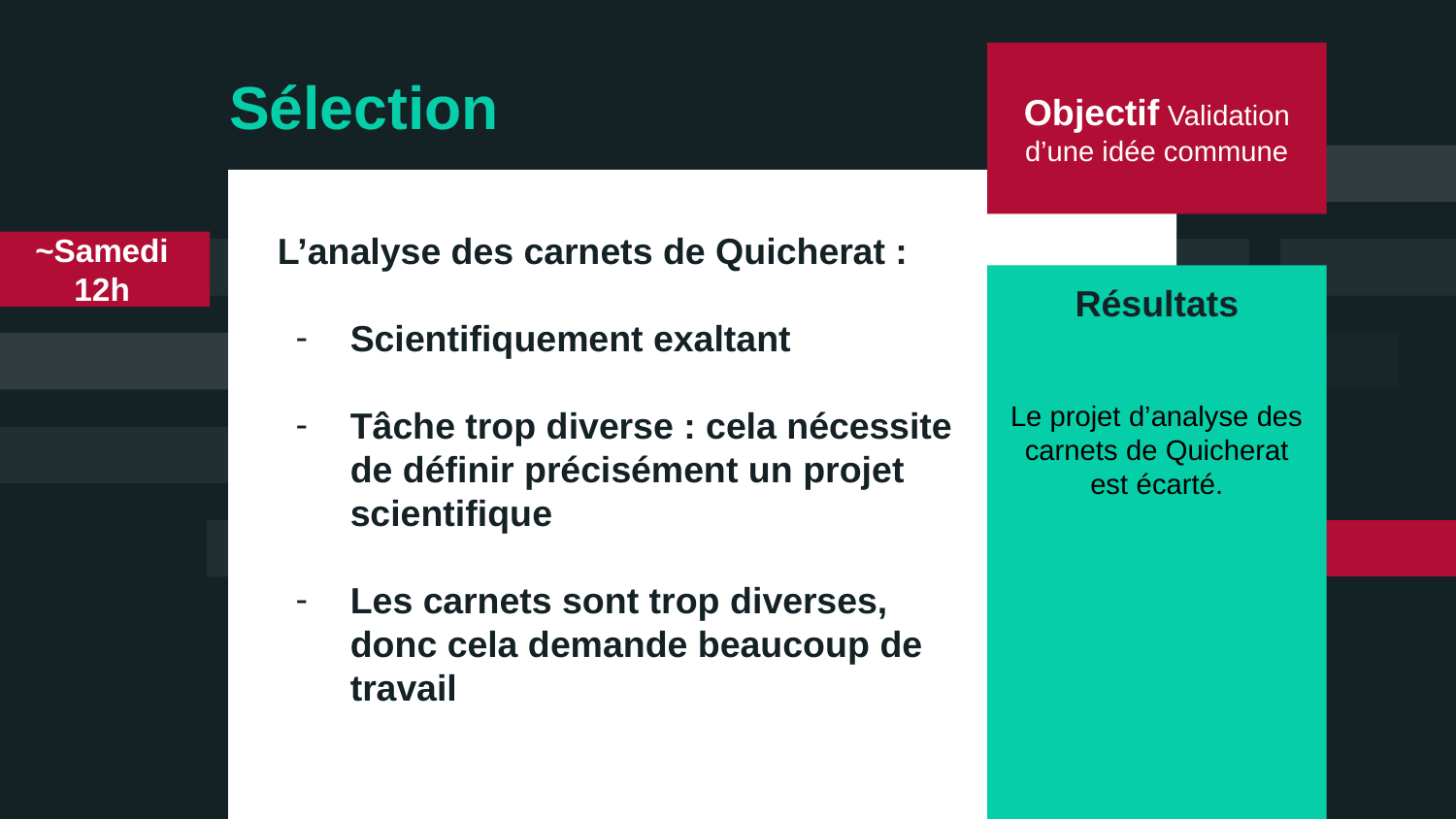

Objectif Validation d’une idée commune
# Sélection

L’analyse des carnets de Quicherat :

Scientifiquement exaltant

Tâche trop diverse : cela nécessite de définir précisément un projet scientifique

Les carnets sont trop diverses, donc cela demande beaucoup de travail

~Samedi 12h
Résultats

Le projet d’analyse des carnets de Quicherat est écarté.